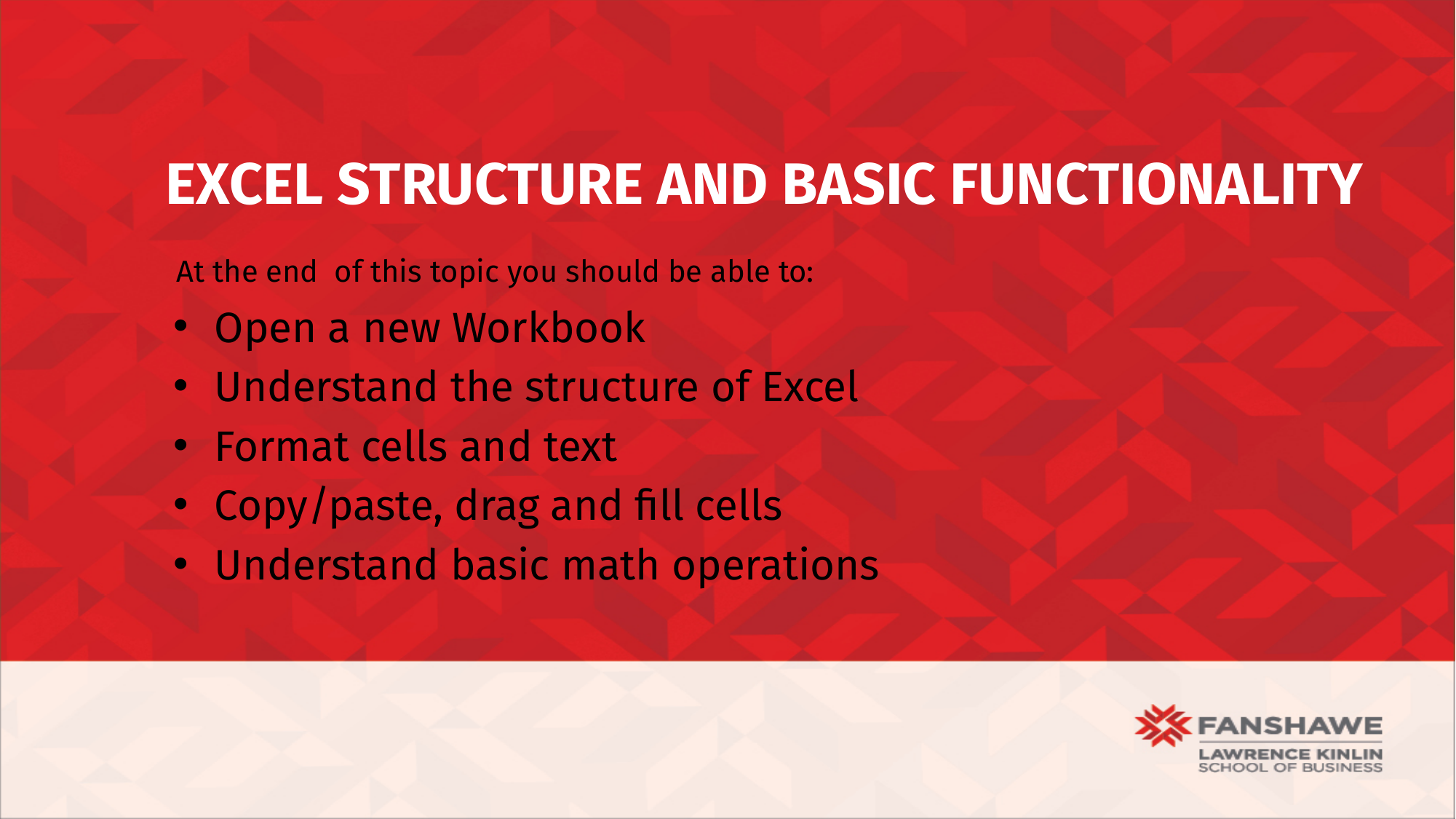

# Excel Structure and Basic Functionality
Open a new Workbook
Understand the structure of Excel
Format cells and text
Copy/paste, drag and fill cells
Understand basic math operations